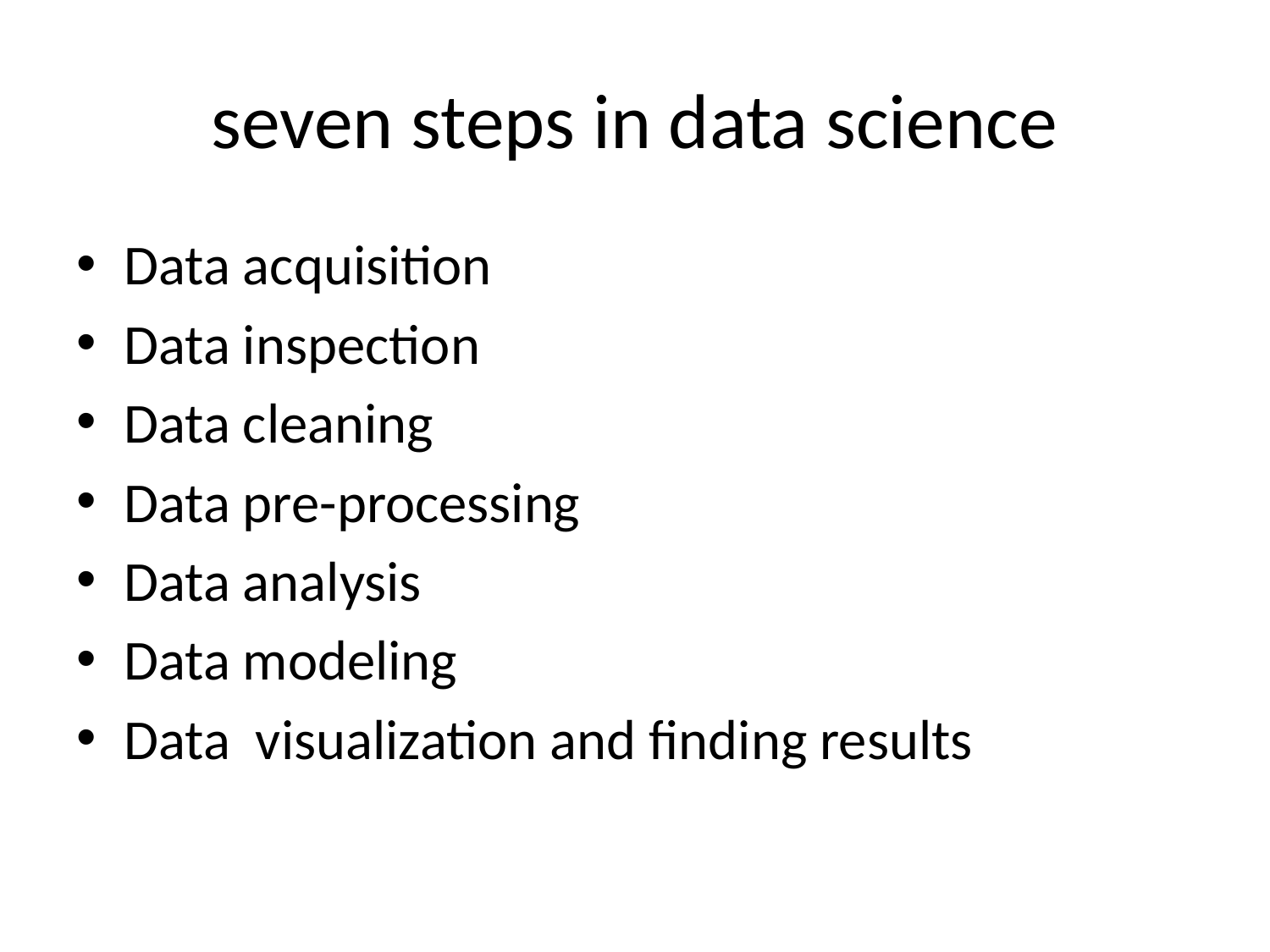

# seven steps in data science
Data acquisition
Data inspection
Data cleaning
Data pre-processing
Data analysis
Data modeling
Data  visualization and finding results